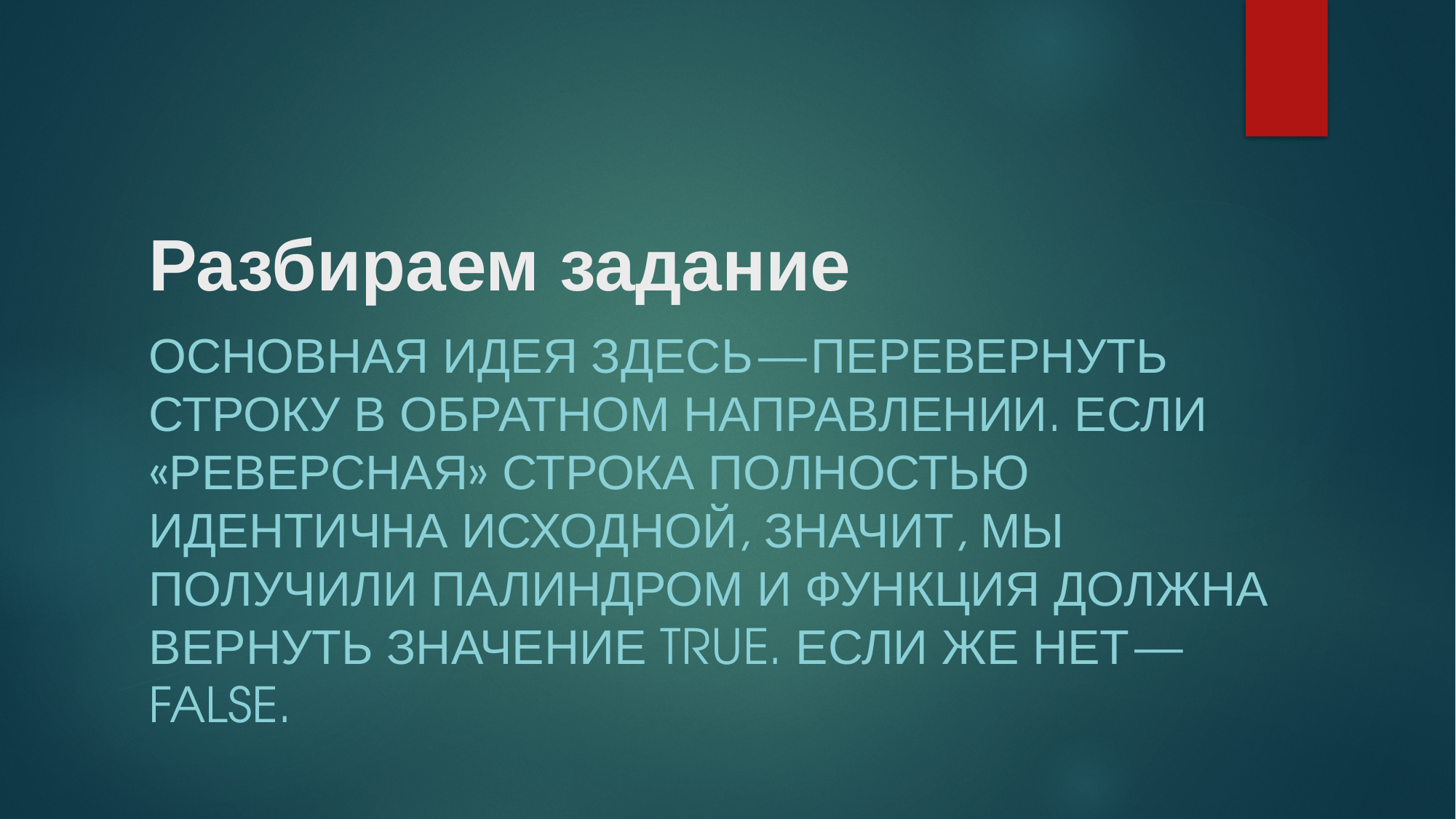

# Разбираем задание
Основная идея здесь — перевернуть строку в обратном направлении. Если «реверсная» строка полностью идентична исходной, значит, мы получили палиндром и функция должна вернуть значение true. Если же нет — false.